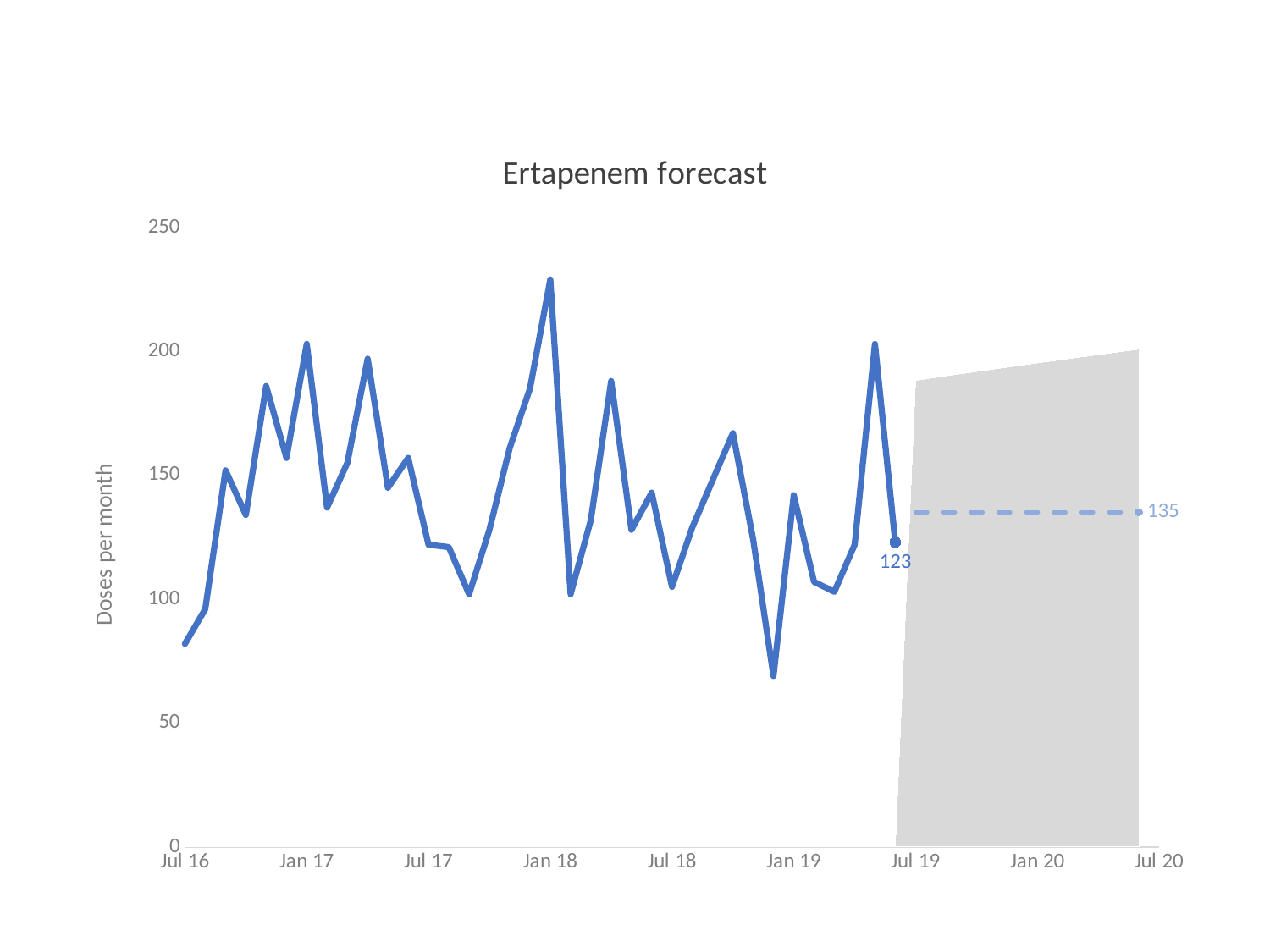

### Chart: Ertapenem forecast

| Category | Upper | Lower | Actual | Forecast |
|---|---|---|---|---|
| 41091 | None | None | 71.0 | None |
| 41122 | None | None | 80.0 | None |
| 41153 | None | None | 120.0 | None |
| 41183 | None | None | 81.0 | None |
| 41214 | None | None | 179.0 | None |
| 41244 | None | None | 143.0 | None |
| 41275 | None | None | 61.0 | None |
| 41306 | None | None | 126.0 | None |
| 41334 | None | None | 101.0 | None |
| 41365 | None | None | 71.0 | None |
| 41395 | None | None | 151.0 | None |
| 41426 | None | None | 96.0 | None |
| 41456 | None | None | 83.0 | None |
| 41487 | None | None | 124.0 | None |
| 41518 | None | None | 89.0 | None |
| 41548 | None | None | 118.0 | None |
| 41579 | None | None | 84.0 | None |
| 41609 | None | None | 123.0 | None |
| 41640 | None | None | 123.0 | None |
| 41671 | None | None | 76.0 | None |
| 41699 | None | None | 82.0 | None |
| 41730 | None | None | 93.0 | None |
| 41760 | None | None | 71.0 | None |
| 41791 | None | None | 137.0 | None |
| 41821 | None | None | 236.0 | None |
| 41852 | None | None | 161.0 | None |
| 41883 | None | None | 143.0 | None |
| 41913 | None | None | 97.0 | None |
| 41944 | None | None | 116.0 | None |
| 41974 | None | None | 117.0 | None |
| 42005 | None | None | 218.0 | None |
| 42036 | None | None | 110.0 | None |
| 42064 | None | None | 127.0 | None |
| 42095 | None | None | 171.0 | None |
| 42125 | None | None | 169.0 | None |
| 42156 | None | None | 191.0 | None |
| 42186 | None | None | 266.0 | None |
| 42217 | None | None | 165.0 | None |
| 42248 | None | None | 168.0 | None |
| 42278 | None | None | 199.0 | None |
| 42309 | None | None | 191.0 | None |
| 42339 | None | None | 165.0 | None |
| 42370 | None | None | 142.0 | None |
| 42401 | None | None | 185.0 | None |
| 42430 | None | None | 158.0 | None |
| 42461 | None | None | 151.0 | None |
| 42491 | None | None | 137.0 | None |
| 42522 | None | None | 147.0 | None |
| 42552 | None | None | 82.0 | None |
| 42583 | None | None | 96.0 | None |
| 42614 | None | None | 152.0 | None |
| 42644 | None | None | 134.0 | None |
| 42675 | None | None | 186.0 | None |
| 42705 | None | None | 157.0 | None |
| 42736 | None | None | 203.0 | None |
| 42767 | None | None | 137.0 | None |
| 42795 | None | None | 155.0 | None |
| 42826 | None | None | 197.0 | None |
| 42856 | None | None | 145.0 | None |
| 42887 | None | None | 157.0 | None |
| 42917 | None | None | 122.0 | None |
| 42948 | None | None | 121.0 | None |
| 42979 | None | None | 102.0 | None |
| 43009 | None | None | 128.0 | None |
| 43040 | None | None | 161.0 | None |
| 43070 | None | None | 185.0 | None |
| 43101 | None | None | 229.0 | None |
| 43132 | None | None | 102.0 | None |
| 43160 | None | None | 132.0 | None |
| 43191 | None | None | 188.0 | None |
| 43221 | None | None | 128.0 | None |
| 43252 | None | None | 143.0 | None |
| 43282 | None | None | 105.0 | None |
| 43313 | None | None | 129.0 | None |
| 43344 | None | None | 148.0 | None |
| 43374 | None | None | 167.0 | None |
| 43405 | None | None | 124.0 | None |
| 43435 | None | None | 69.0 | None |
| 43466 | None | None | 142.0 | None |
| 43497 | None | None | 107.0 | None |
| 43525 | None | None | 103.0 | None |
| 43556 | None | None | 122.0 | None |
| 43586 | None | None | 203.0 | None |
| 43617 | None | None | 123.0 | None |
| 43647 | 188.3163518065999 | 88.64352428678983 | None | 135.1241272556137 |
| 43678 | 189.5175953006784 | 88.03161549911607 | None | 135.1241272556137 |
| 43709 | 190.7050235937669 | 87.43377349580642 | None | 135.1241272556137 |
| 43739 | 191.8793497793096 | 86.84928521375188 | None | 135.1241272556137 |
| 43770 | 193.0412297668242 | 86.27749477377156 | None | 135.1241272556137 |
| 43800 | 194.1912684813439 | 85.71779728116951 | None | 135.1241272556137 |
| 43831 | 195.3300252255951 | 85.16963346355753 | None | 135.1241272556137 |
| 43862 | 196.4580183390295 | 84.63248501182233 | None | 135.1241272556137 |
| 43891 | 197.575729263168 | 84.10587051478312 | None | 135.1241272556137 |
| 43922 | 198.6836061031244 | 83.58934189766636 | None | 135.1241272556137 |
| 43952 | 199.7820667595465 | 83.08248129016474 | None | 135.1241272556137 |
| 43983 | 200.8715016926165 | 82.58489826243841 | None | 135.1241272556137 |